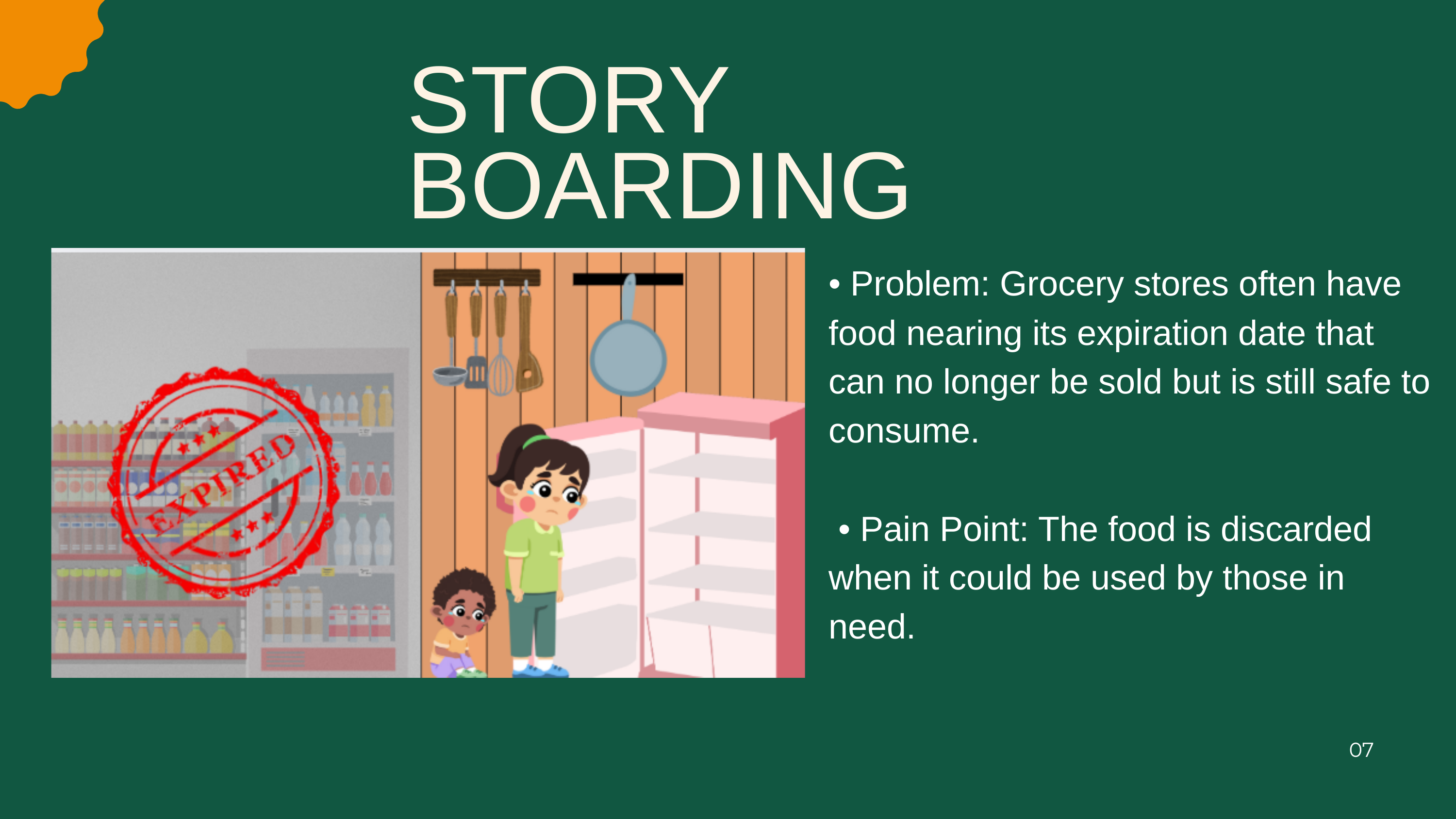

STORY BOARDING

• Problem: Grocery stores often have food nearing its expiration date that can no longer be sold but is still safe to consume.

 • Pain Point: The food is discarded when it could be used by those in need.

07